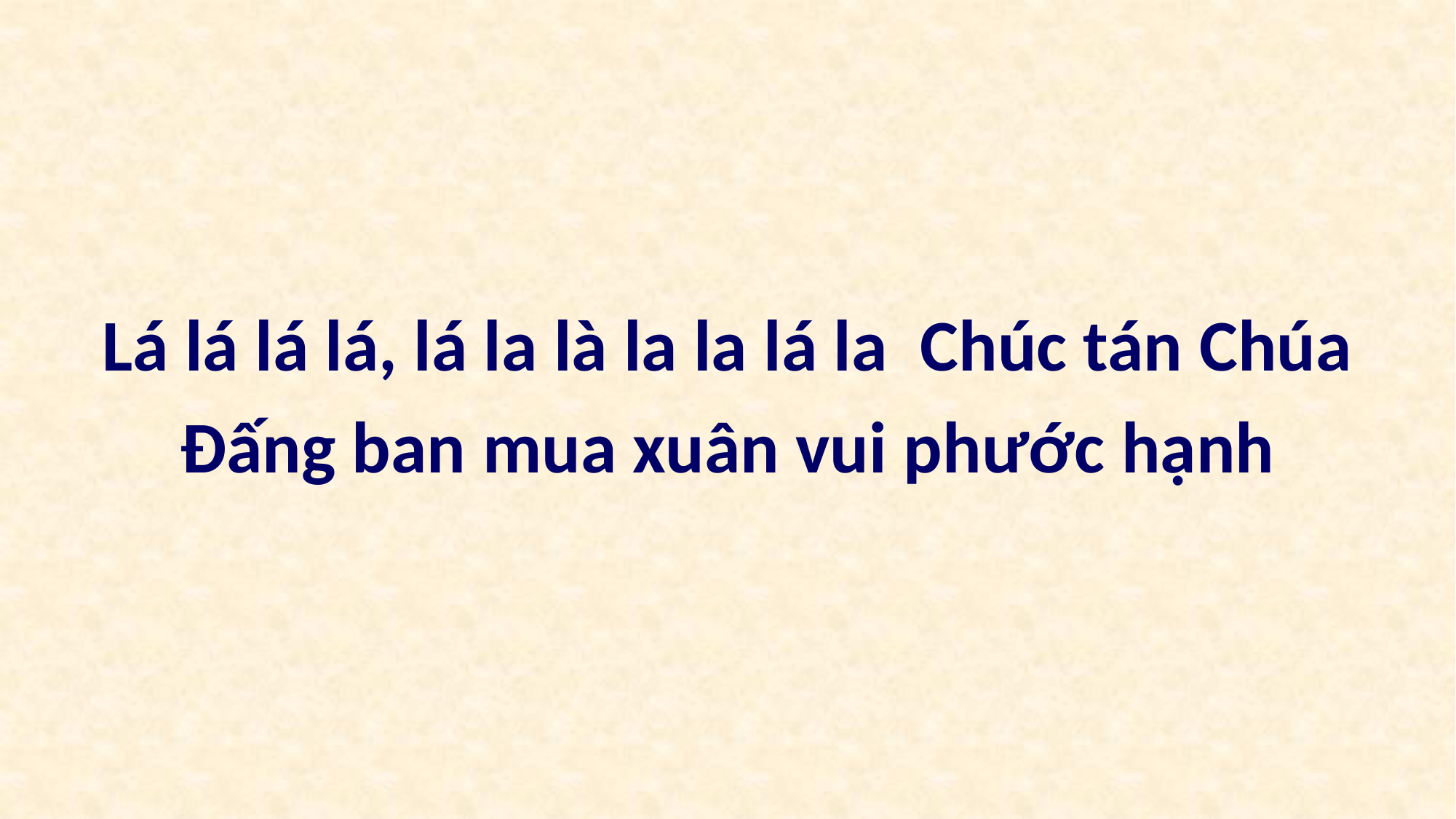

Lá lá lá lá, lá la là la la lá la  Chúc tán Chúa
Đấng ban mua xuân vui phước hạnh